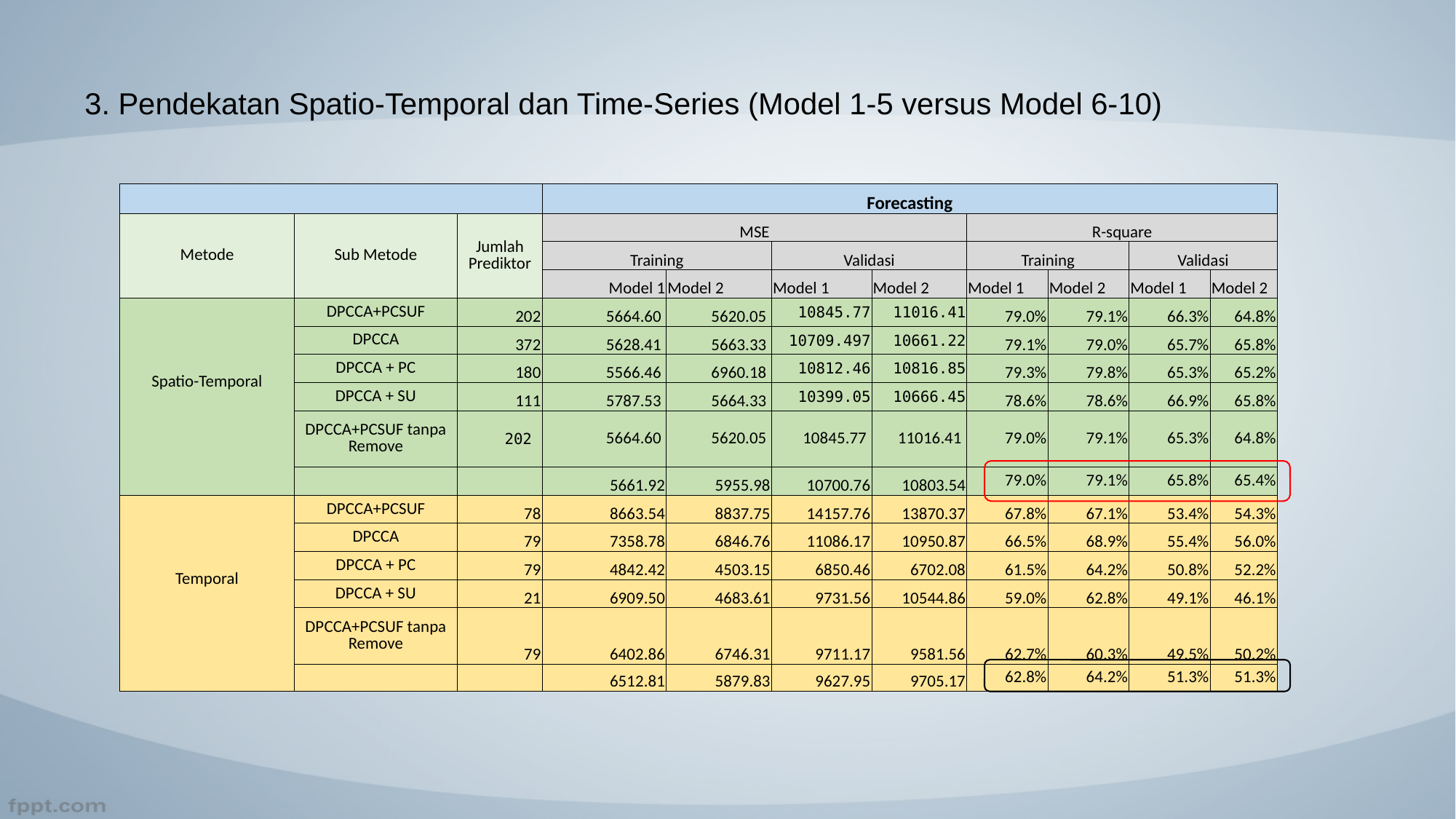

3. Pendekatan Spatio-Temporal dan Time-Series (Model 1-5 versus Model 6-10)

|  |  |  | Forecasting |  |  |  |  |  |  |  |
| --- | --- | --- | --- | --- | --- | --- | --- | --- | --- | --- |
| Metode | Sub Metode | Jumlah Prediktor | MSE |  |  |  | R-square |  |  |  |
|  |  |  | Training |  | Validasi |  | Training |  | Validasi |  |
|  |  |  | Model 1 | Model 2 | Model 1 | Model 2 | Model 1 | Model 2 | Model 1 | Model 2 |
| Spatio-Temporal | DPCCA+PCSUF | 202 | 5664.60 | 5620.05 | 10845.77 | 11016.41 | 79.0% | 79.1% | 66.3% | 64.8% |
|  | DPCCA | 372 | 5628.41 | 5663.33 | 10709.497 | 10661.22 | 79.1% | 79.0% | 65.7% | 65.8% |
|  | DPCCA + PC | 180 | 5566.46 | 6960.18 | 10812.46 | 10816.85 | 79.3% | 79.8% | 65.3% | 65.2% |
|  | DPCCA + SU | 111 | 5787.53 | 5664.33 | 10399.05 | 10666.45 | 78.6% | 78.6% | 66.9% | 65.8% |
|  | DPCCA+PCSUF tanpa Remove | 202 | 5664.60 | 5620.05 | 10845.77 | 11016.41 | 79.0% | 79.1% | 65.3% | 64.8% |
|  |  |  | 5661.92 | 5955.98 | 10700.76 | 10803.54 | 79.0% | 79.1% | 65.8% | 65.4% |
| Temporal | DPCCA+PCSUF | 78 | 8663.54 | 8837.75 | 14157.76 | 13870.37 | 67.8% | 67.1% | 53.4% | 54.3% |
|  | DPCCA | 79 | 7358.78 | 6846.76 | 11086.17 | 10950.87 | 66.5% | 68.9% | 55.4% | 56.0% |
|  | DPCCA + PC | 79 | 4842.42 | 4503.15 | 6850.46 | 6702.08 | 61.5% | 64.2% | 50.8% | 52.2% |
|  | DPCCA + SU | 21 | 6909.50 | 4683.61 | 9731.56 | 10544.86 | 59.0% | 62.8% | 49.1% | 46.1% |
|  | DPCCA+PCSUF tanpa Remove | 79 | 6402.86 | 6746.31 | 9711.17 | 9581.56 | 62.7% | 60.3% | 49.5% | 50.2% |
|  |  |  | 6512.81 | 5879.83 | 9627.95 | 9705.17 | 62.8% | 64.2% | 51.3% | 51.3% |